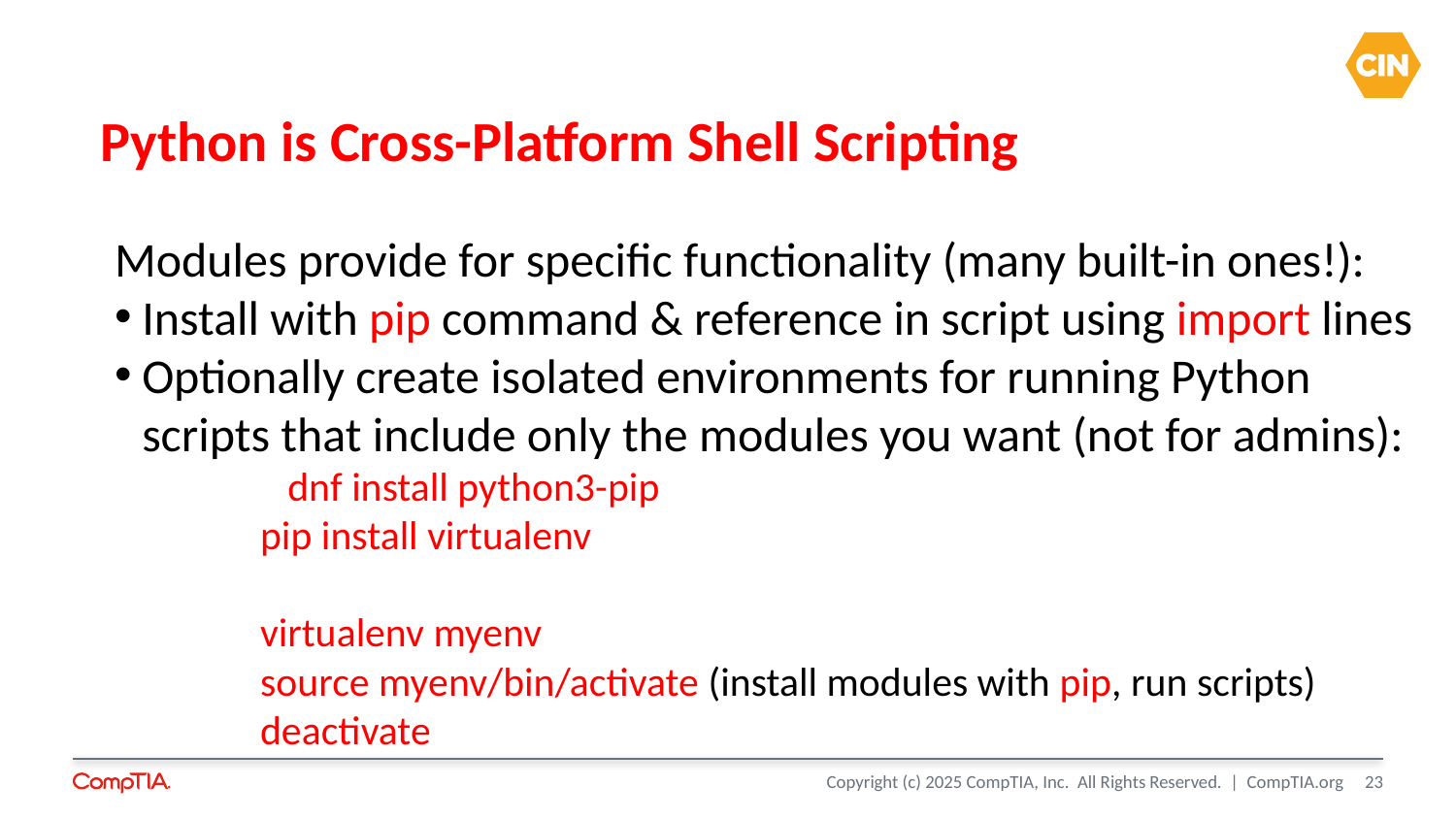

# Python is Cross-Platform Shell Scripting
Modules provide for specific functionality (many built-in ones!):
Install with pip command & reference in script using import lines
Optionally create isolated environments for running Python scripts that include only the modules you want (not for admins):
	dnf install python3-pip
	pip install virtualenv

	virtualenv myenv
	source myenv/bin/activate (install modules with pip, run scripts)
	deactivate
23